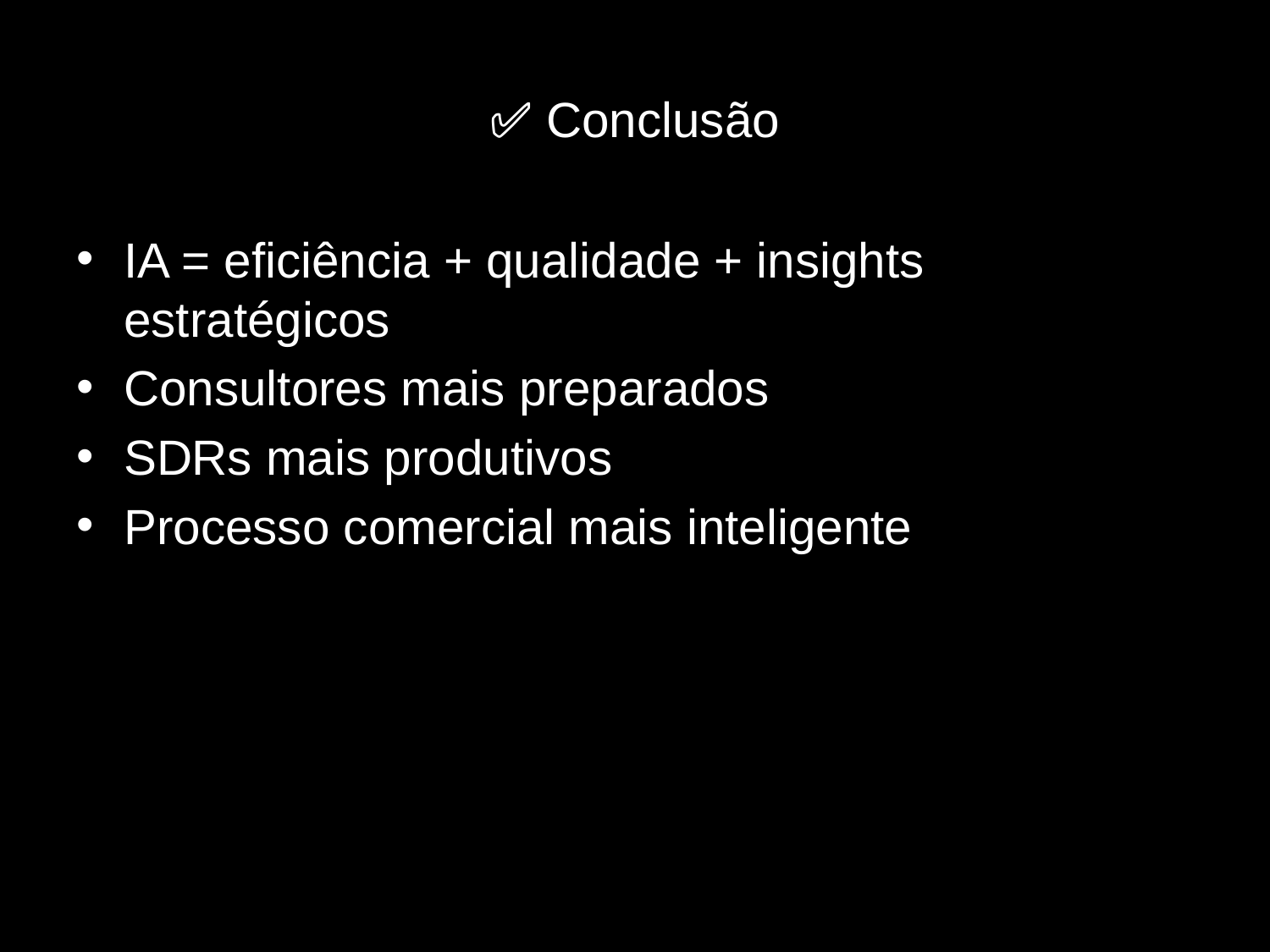

# ✅ Conclusão
IA = eficiência + qualidade + insights estratégicos
Consultores mais preparados
SDRs mais produtivos
Processo comercial mais inteligente